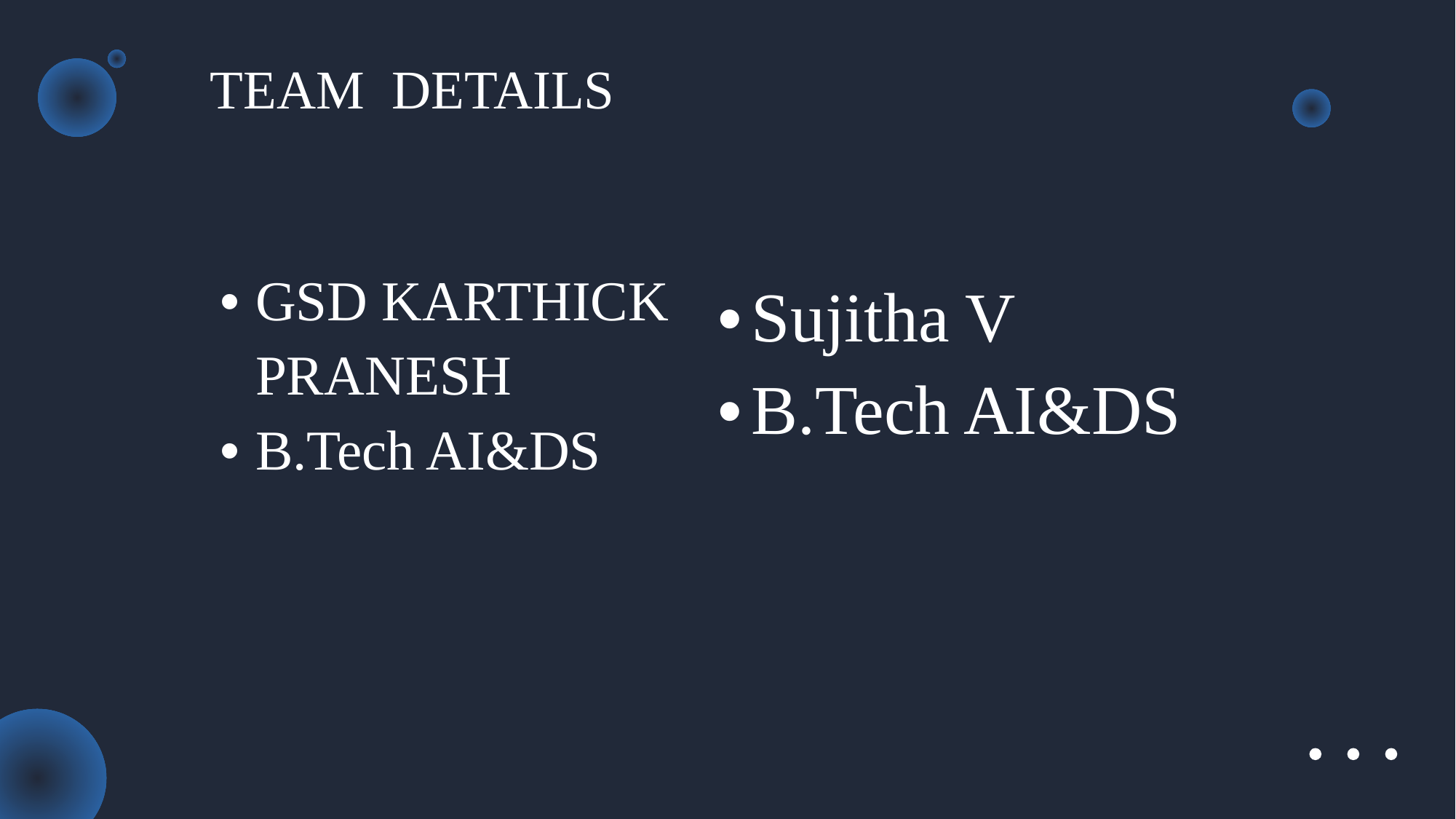

TEAM  DETAILS

GSD KARTHICK PRANESH
B.Tech AI&DS

Sujitha V
B.Tech AI&DS